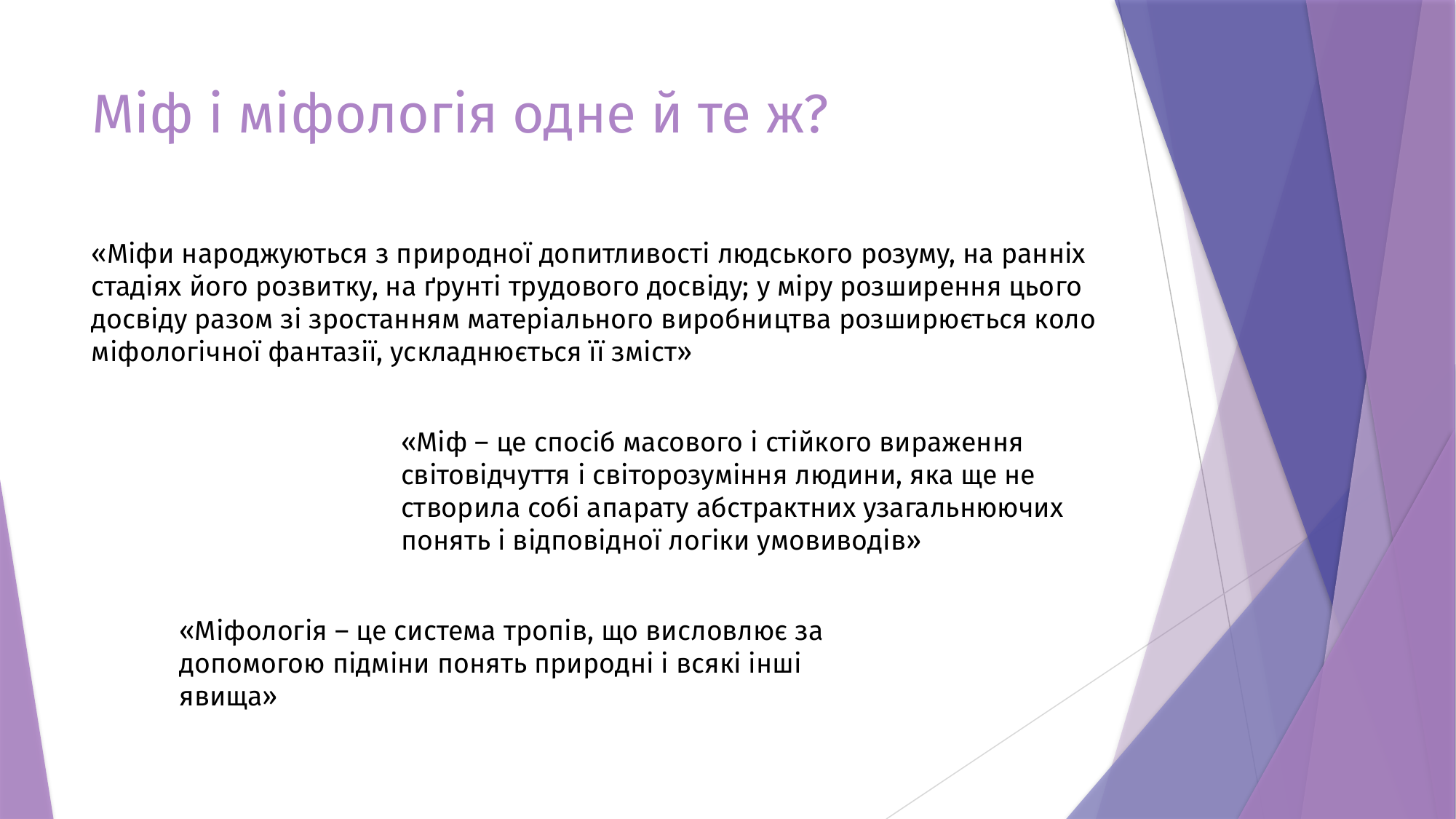

# Міф і міфологія одне й те ж?
«Міфи народжуються з природної допитливості людського розуму, на ранніх стадіях його розвитку, на ґрунті трудового досвіду; у міру розширення цього досвіду разом зі зростанням матеріального виробництва розширюється коло міфологічної фантазії, ускладнюється її зміст»
«Міф – це спосіб масового і стійкого вираження світовідчуття і світорозуміння людини, яка ще не створила собі апарату абстрактних узагальнюючих понять і відповідної логіки умовиводів»
«Міфологія – це система тропів, що висловлює за допомогою підміни понять природні і всякі інші явища»